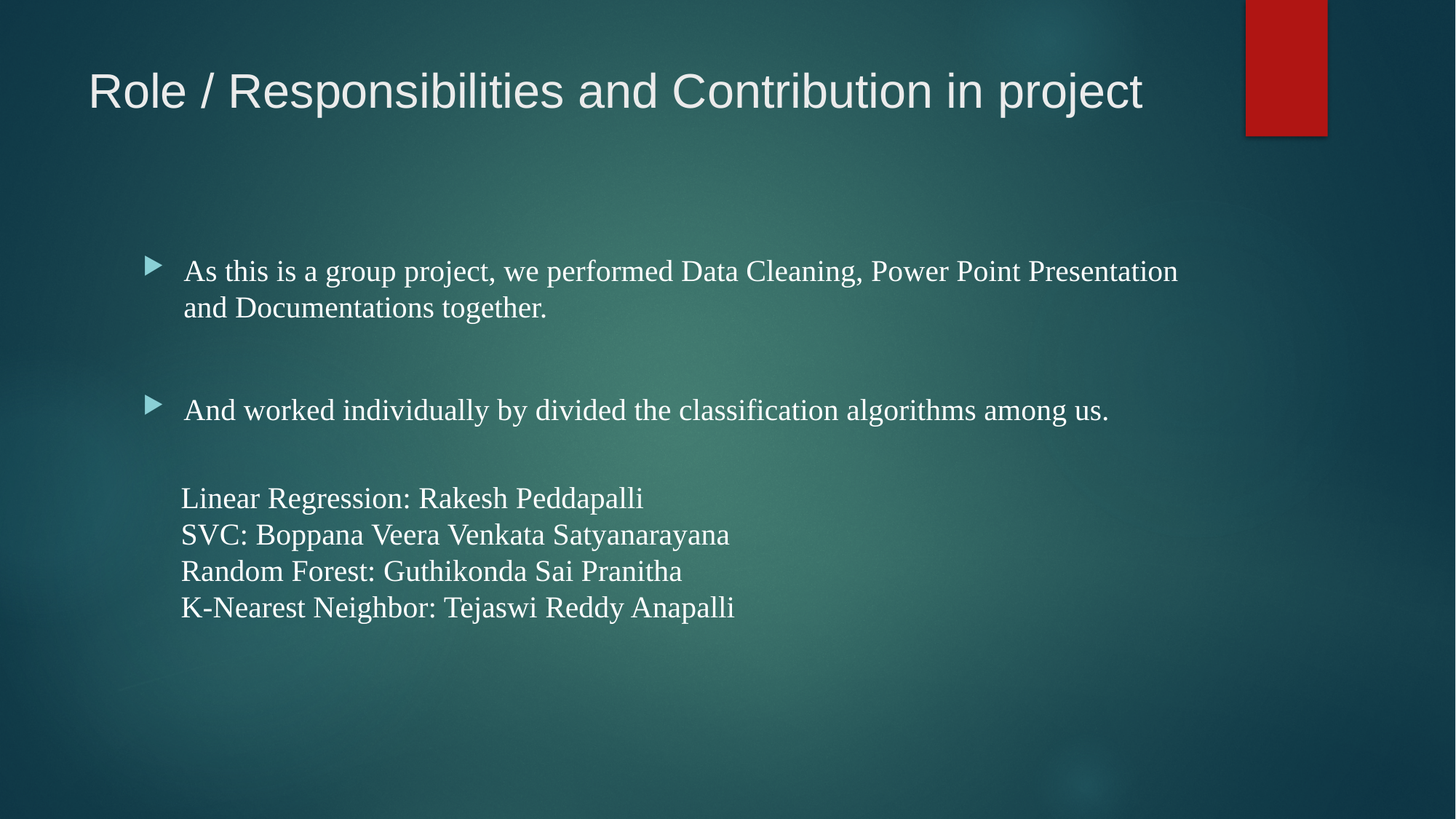

# Role / Responsibilities and Contribution in project
As this is a group project, we performed Data Cleaning, Power Point Presentation and Documentations together.

And worked individually by divided the classification algorithms among us.
     Linear Regression: Rakesh Peddapalli
     SVC: Boppana Veera Venkata Satyanarayana
     Random Forest: Guthikonda Sai Pranitha
     K-Nearest Neighbor: Tejaswi Reddy Anapalli